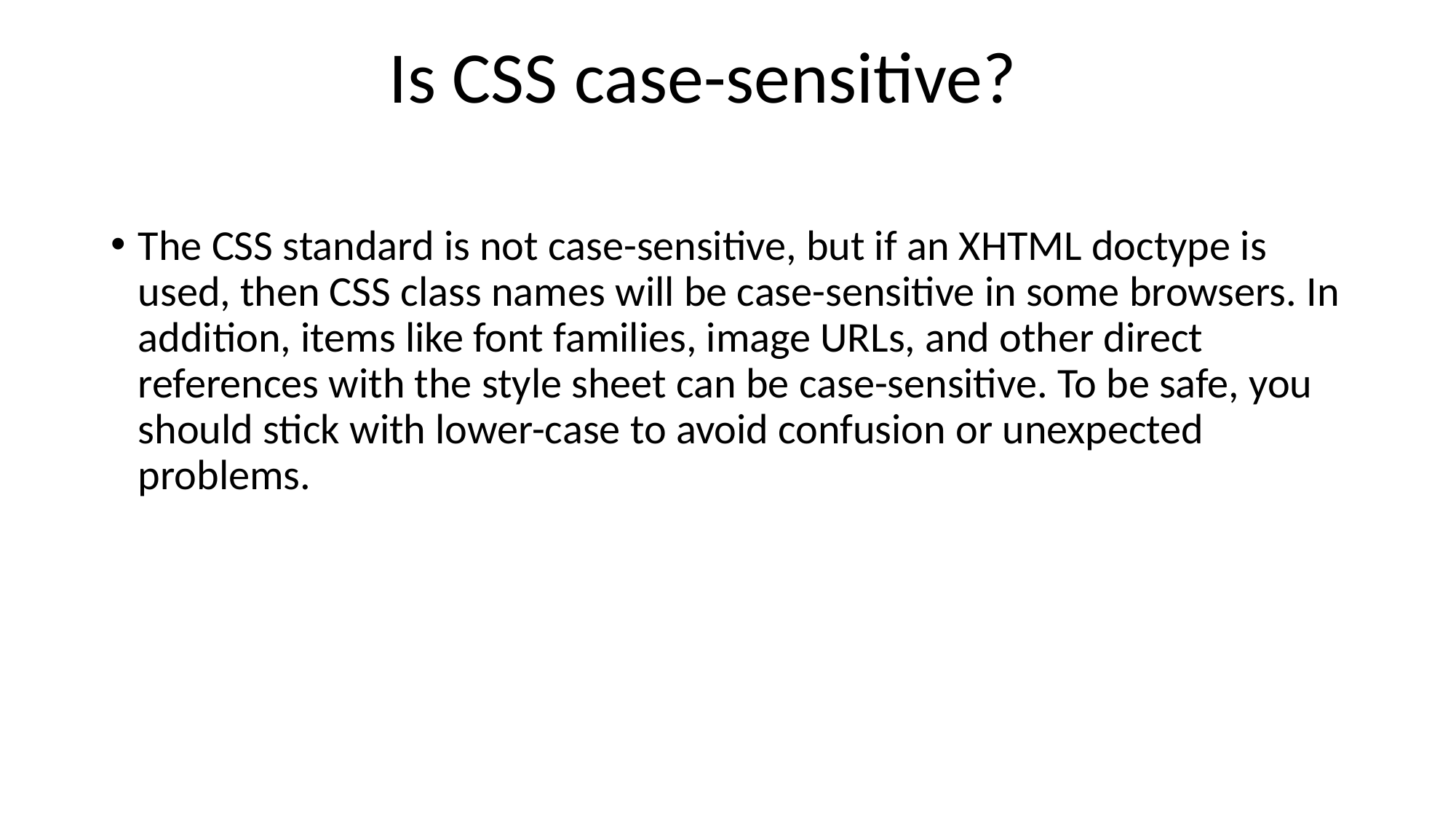

# Is CSS case-sensitive?
The CSS standard is not case-sensitive, but if an XHTML doctype is used, then CSS class names will be case-sensitive in some browsers. In addition, items like font families, image URLs, and other direct references with the style sheet can be case-sensitive. To be safe, you should stick with lower-case to avoid confusion or unexpected problems.